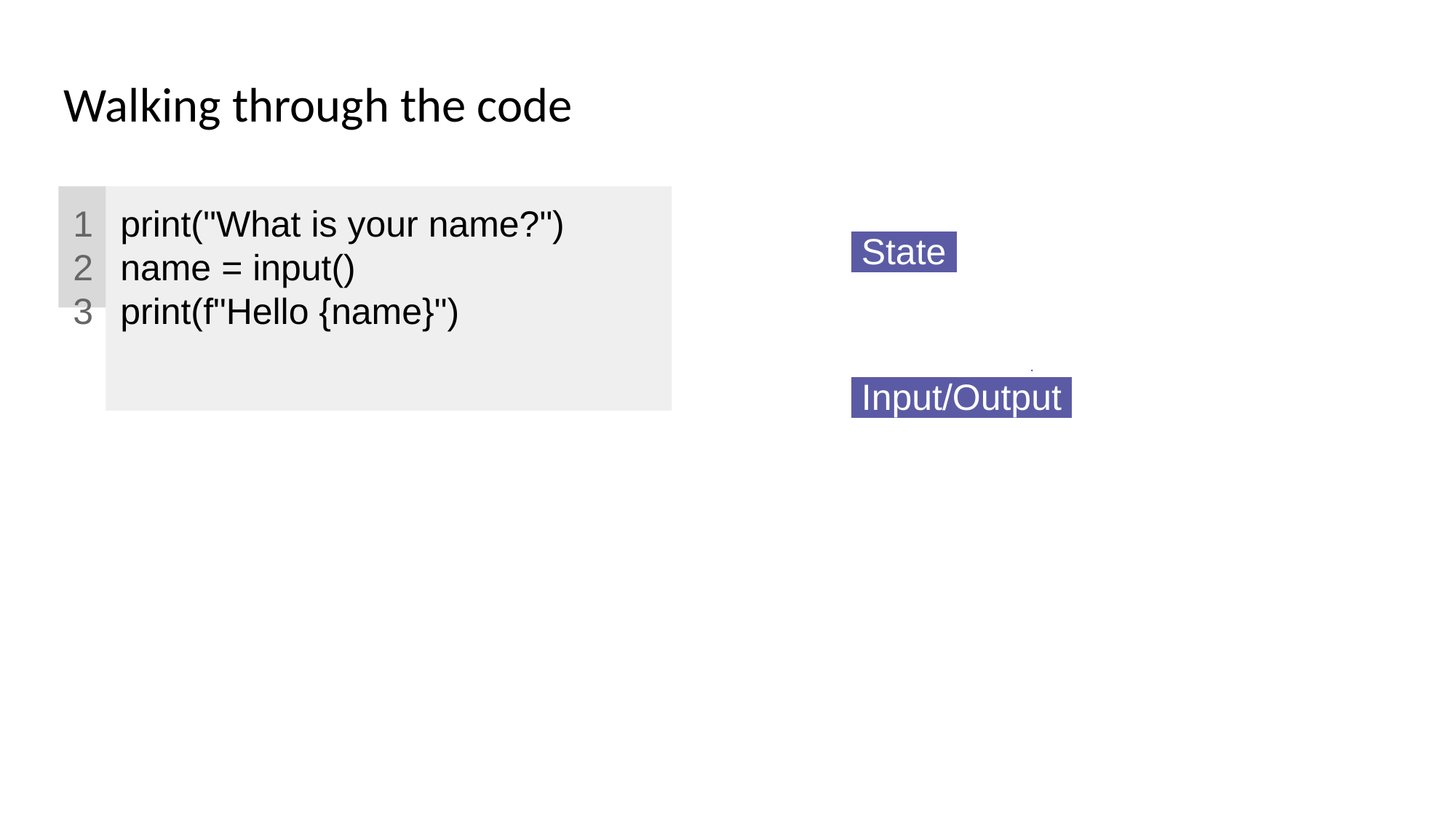

# Walking through the code
1
2
3

print("What is your name?")
name = input()
print(f"Hello {name}")

 State .
 Input/Output .